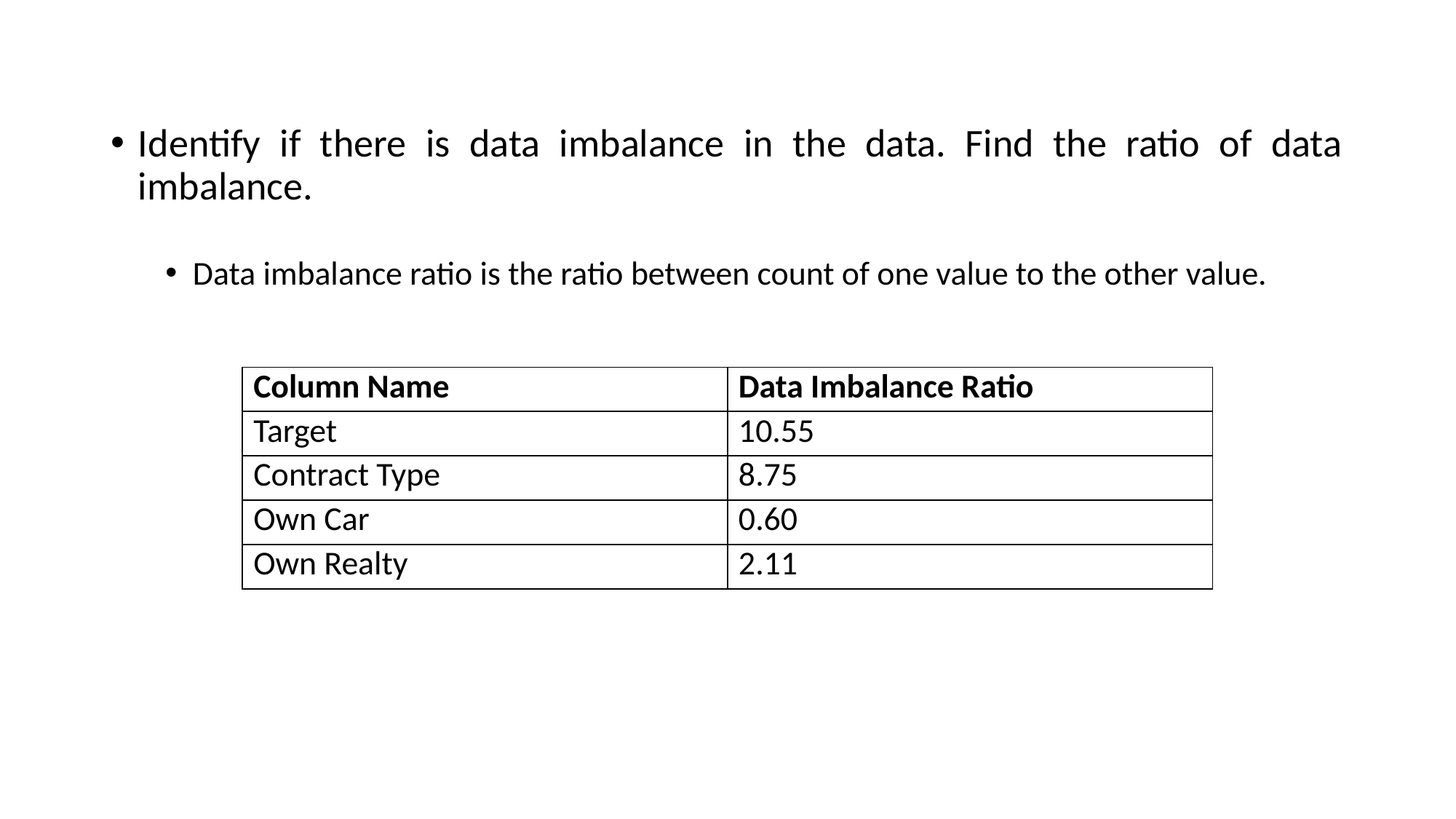

Identify if there is data imbalance in the data. Find the ratio of data imbalance.
Data imbalance ratio is the ratio between count of one value to the other value.

| Column Name | Data Imbalance Ratio |
| --- | --- |
| Target | 10.55 |
| Contract Type | 8.75 |
| Own Car | 0.60 |
| Own Realty | 2.11 |